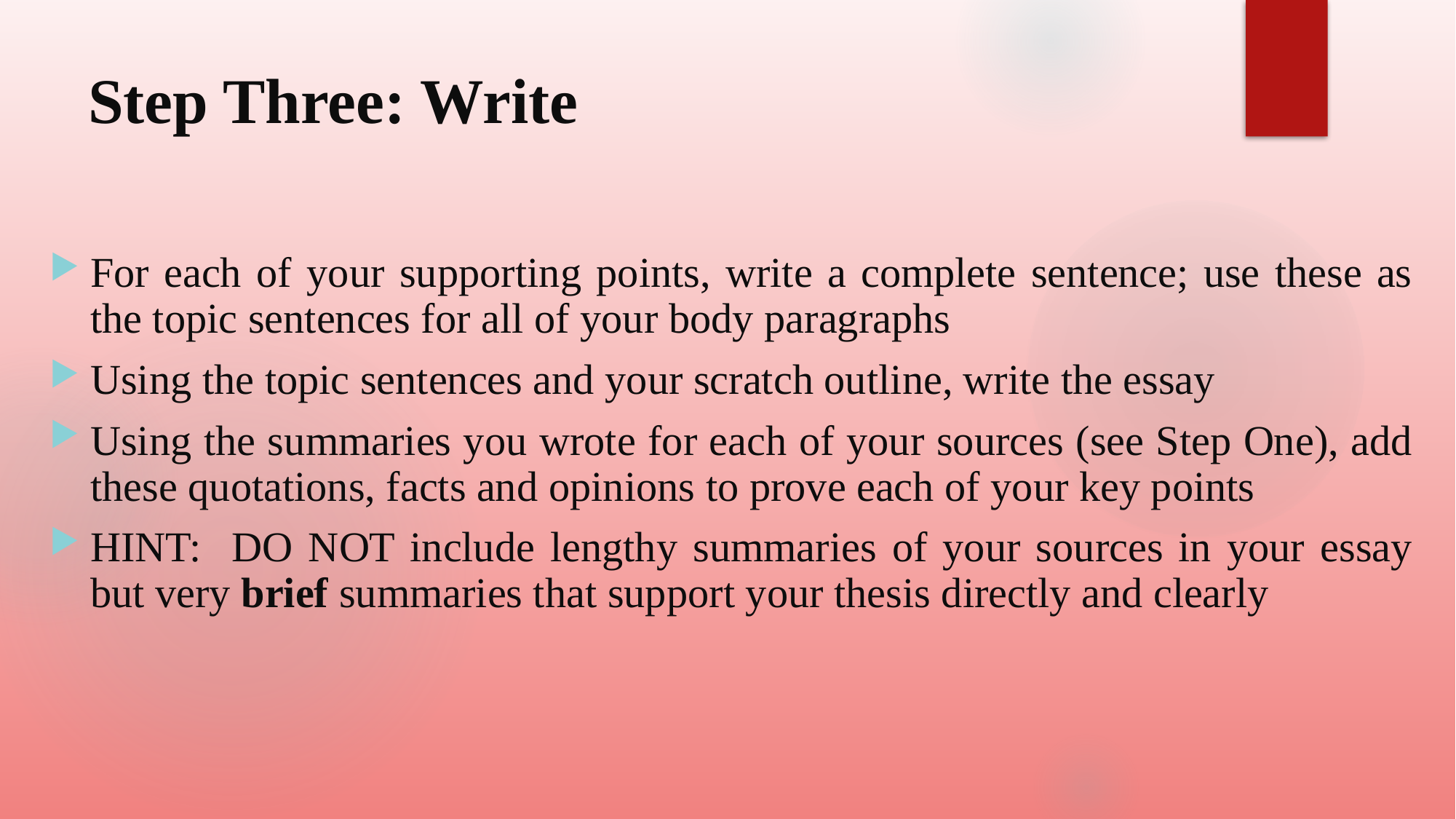

# Step Three: Write
For each of your supporting points, write a complete sentence; use these as the topic sentences for all of your body paragraphs
Using the topic sentences and your scratch outline, write the essay
Using the summaries you wrote for each of your sources (see Step One), add these quotations, facts and opinions to prove each of your key points
HINT:  DO NOT include lengthy summaries of your sources in your essay but very brief summaries that support your thesis directly and clearly